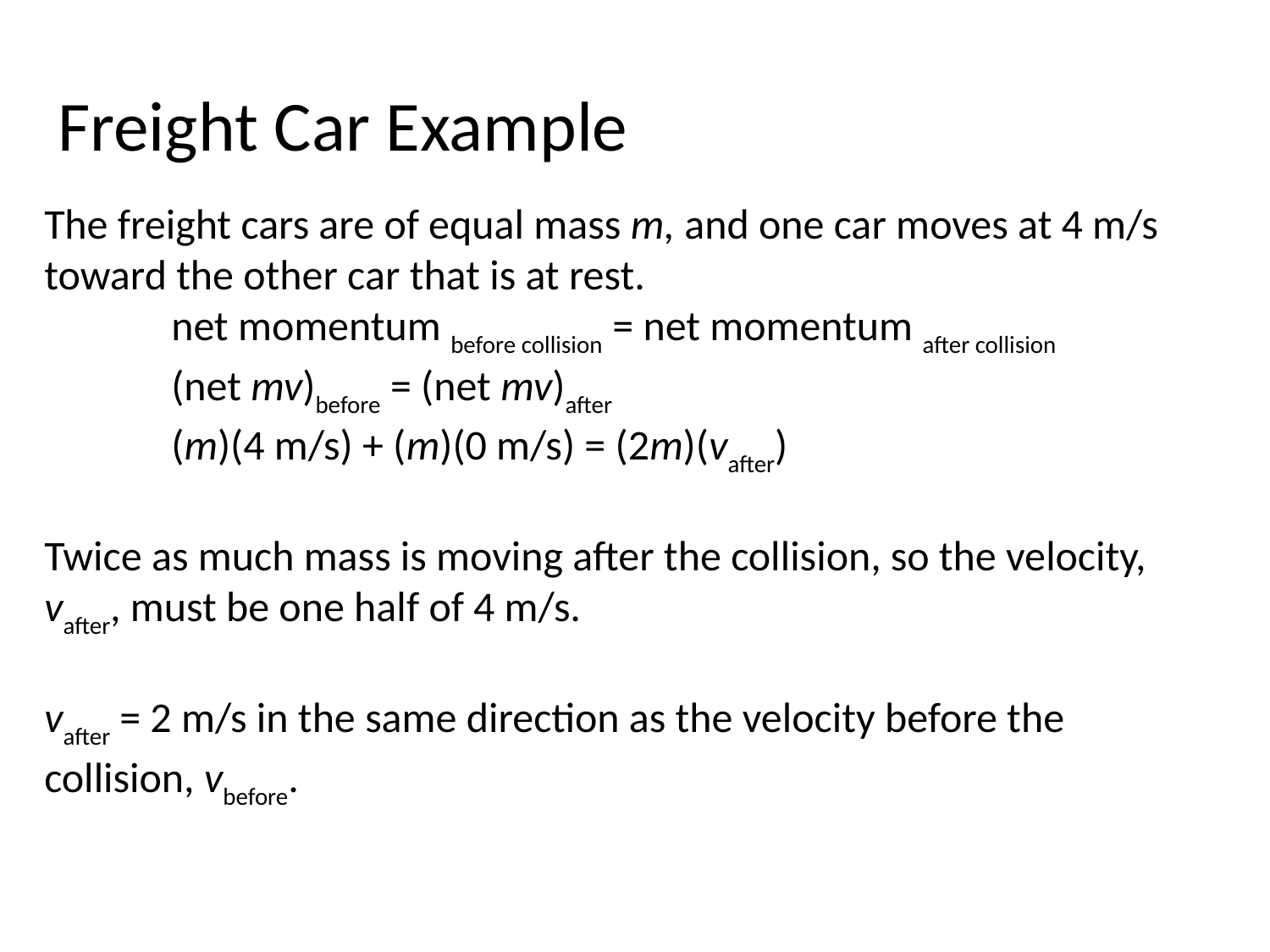

Freight Car Example
The freight cars are of equal mass m, and one car moves at 4 m/s toward the other car that is at rest.
	net momentum before collision = net momentum after collision
	(net mv)before = (net mv)after
	(m)(4 m/s) + (m)(0 m/s) = (2m)(vafter)

Twice as much mass is moving after the collision, so the velocity, vafter, must be one half of 4 m/s.

vafter = 2 m/s in the same direction as the velocity before the collision, vbefore.